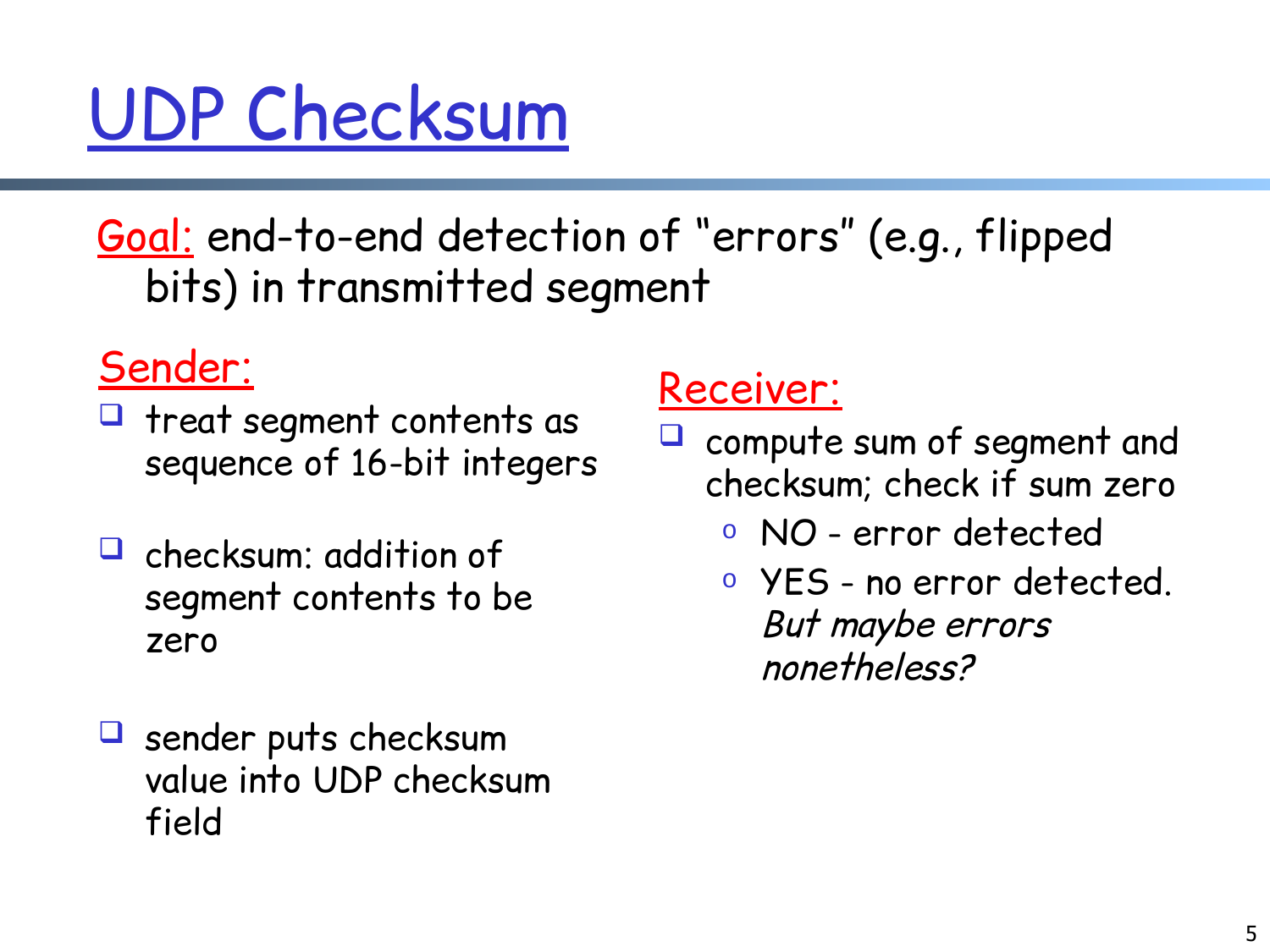

# UDP Checksum
Goal: end-to-end detection of “errors” (e.g., flipped bits) in transmitted segment
Sender:
treat segment contents as sequence of 16-bit integers
checksum: addition of segment contents to be zero

sender puts checksum value into UDP checksum field
Receiver:
compute sum of segment and checksum; check if sum zero
NO - error detected
YES - no error detected. But maybe errors nonetheless?
5